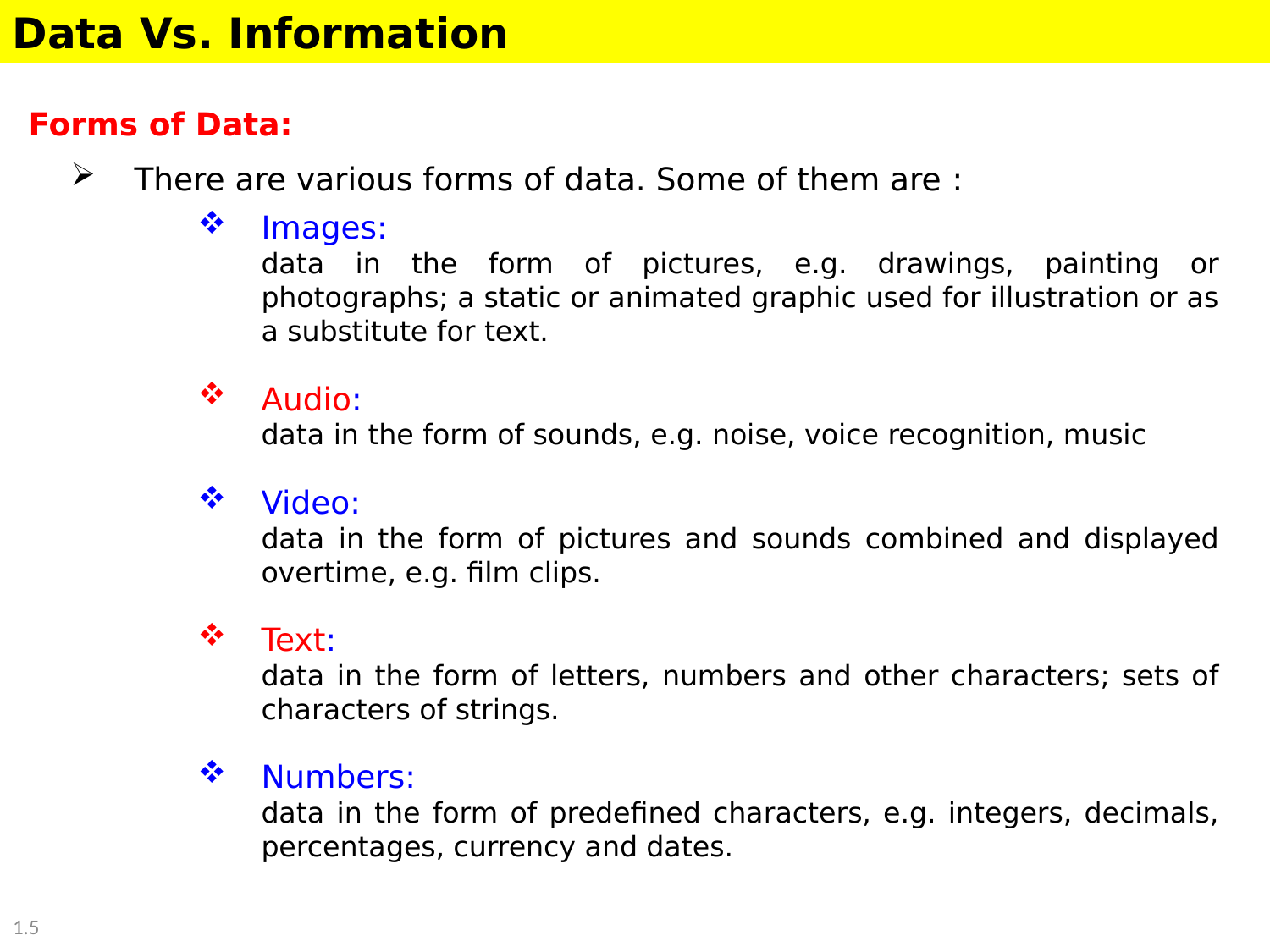

Data Vs. Information
Forms of Data:
There are various forms of data. Some of them are :
Images:
	data in the form of pictures, e.g. drawings, painting or photographs; a static or animated graphic used for illustration or as a substitute for text.

Audio:
	data in the form of sounds, e.g. noise, voice recognition, music

Video:
	data in the form of pictures and sounds combined and displayed overtime, e.g. film clips.

Text:
	data in the form of letters, numbers and other characters; sets of characters of strings.

Numbers:
	data in the form of predefined characters, e.g. integers, decimals, percentages, currency and dates.
1.5